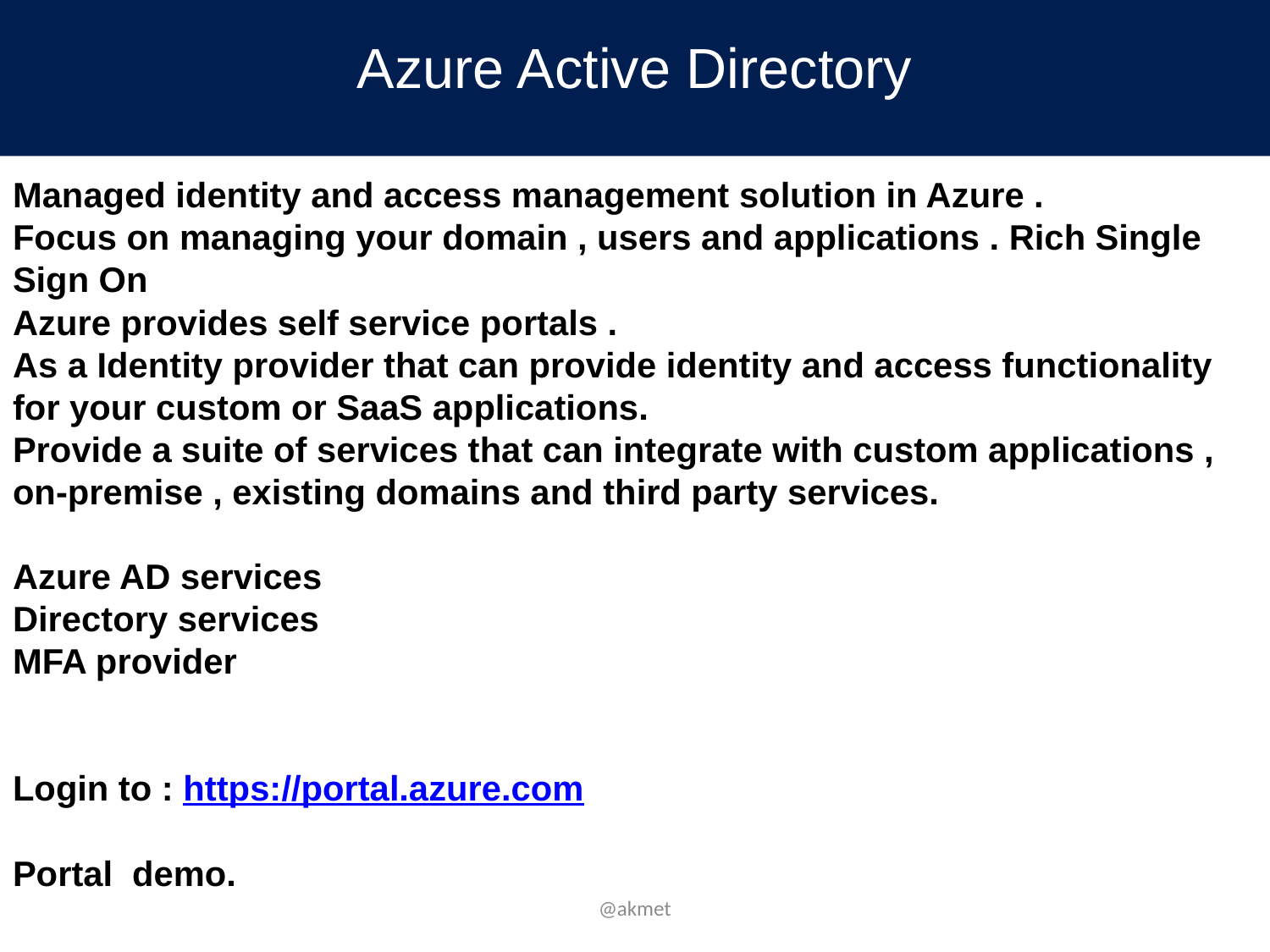

Azure Active Directory
Managed identity and access management solution in Azure .
Focus on managing your domain , users and applications . Rich Single Sign On
Azure provides self service portals .
As a Identity provider that can provide identity and access functionality for your custom or SaaS applications.
Provide a suite of services that can integrate with custom applications , on-premise , existing domains and third party services.

Azure AD services
Directory services
MFA provider

Login to : https://portal.azure.com

Portal  demo.

@akmet